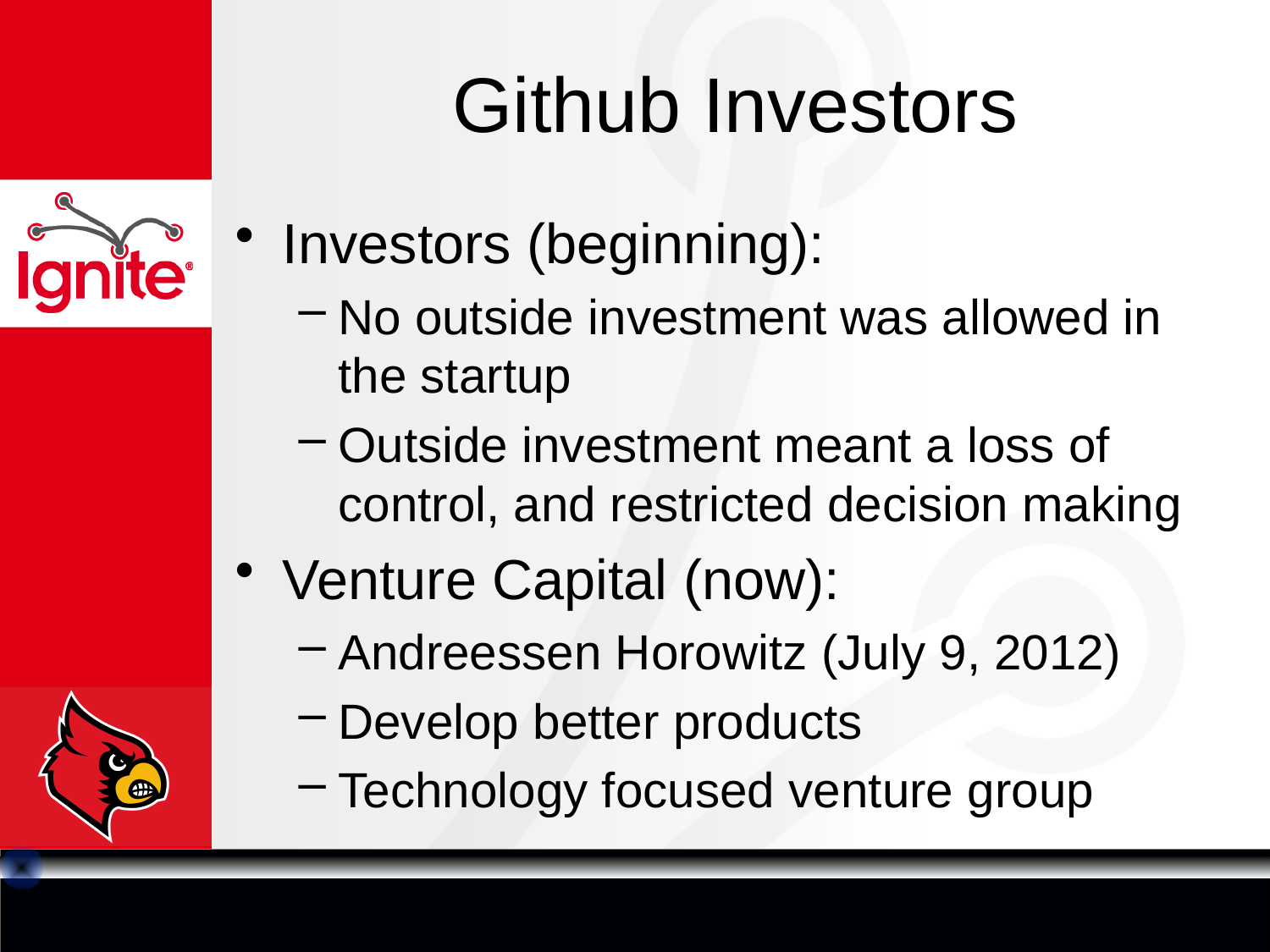

# Github Investors
Investors (beginning):
No outside investment was allowed in the startup
Outside investment meant a loss of control, and restricted decision making
Venture Capital (now):
Andreessen Horowitz (July 9, 2012)
Develop better products
Technology focused venture group